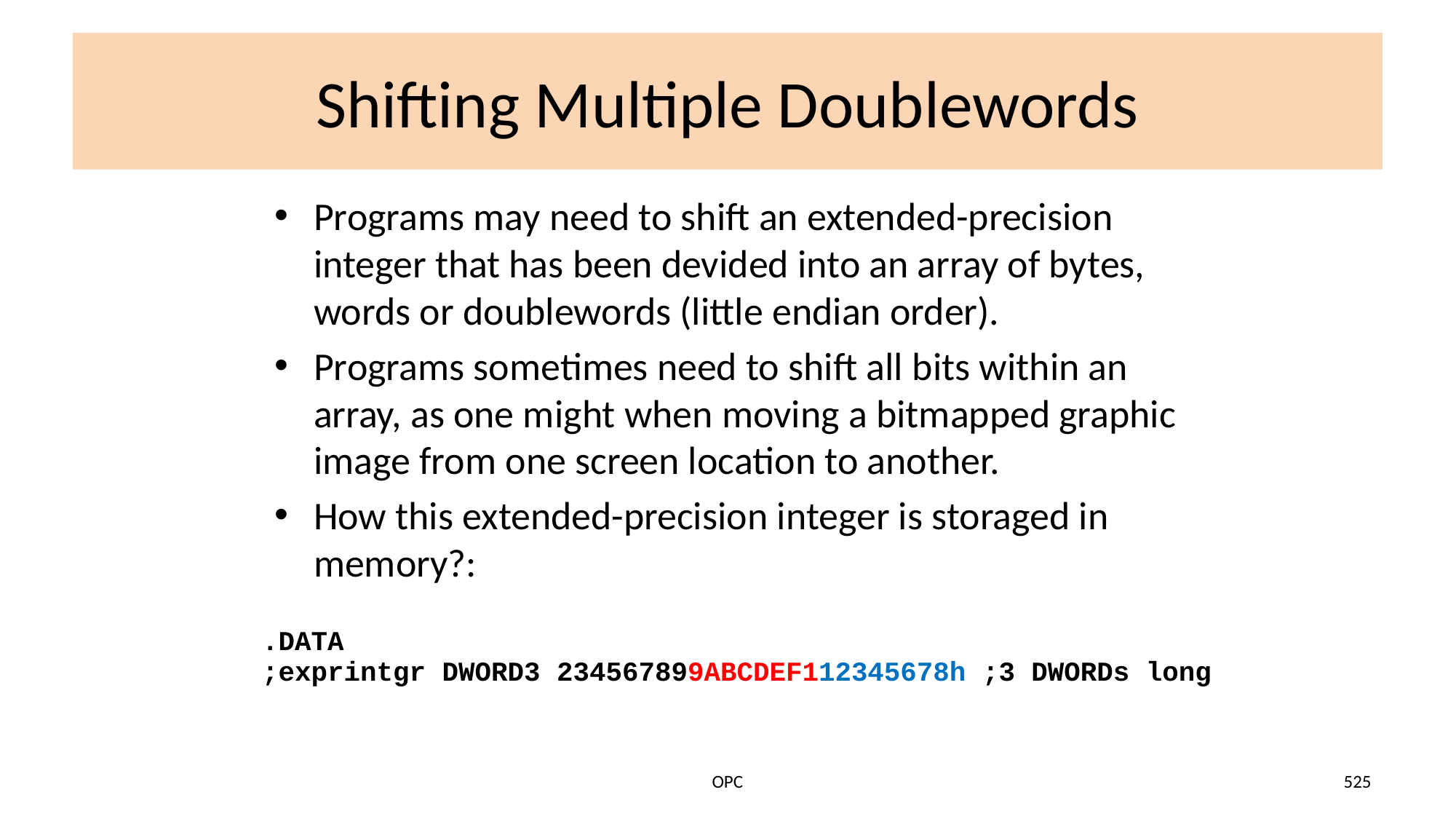

# Shifting Multiple Doublewords
Programs may need to shift an extended-precision integer that has been devided into an array of bytes, words or doublewords (little endian order).
Programs sometimes need to shift all bits within an array, as one might when moving a bitmapped graphic image from one screen location to another.
How this extended-precision integer is storaged in memory?:
.DATA
;exprintgr DWORD3 234567899ABCDEF112345678h ;3 DWORDs long
OPC
525